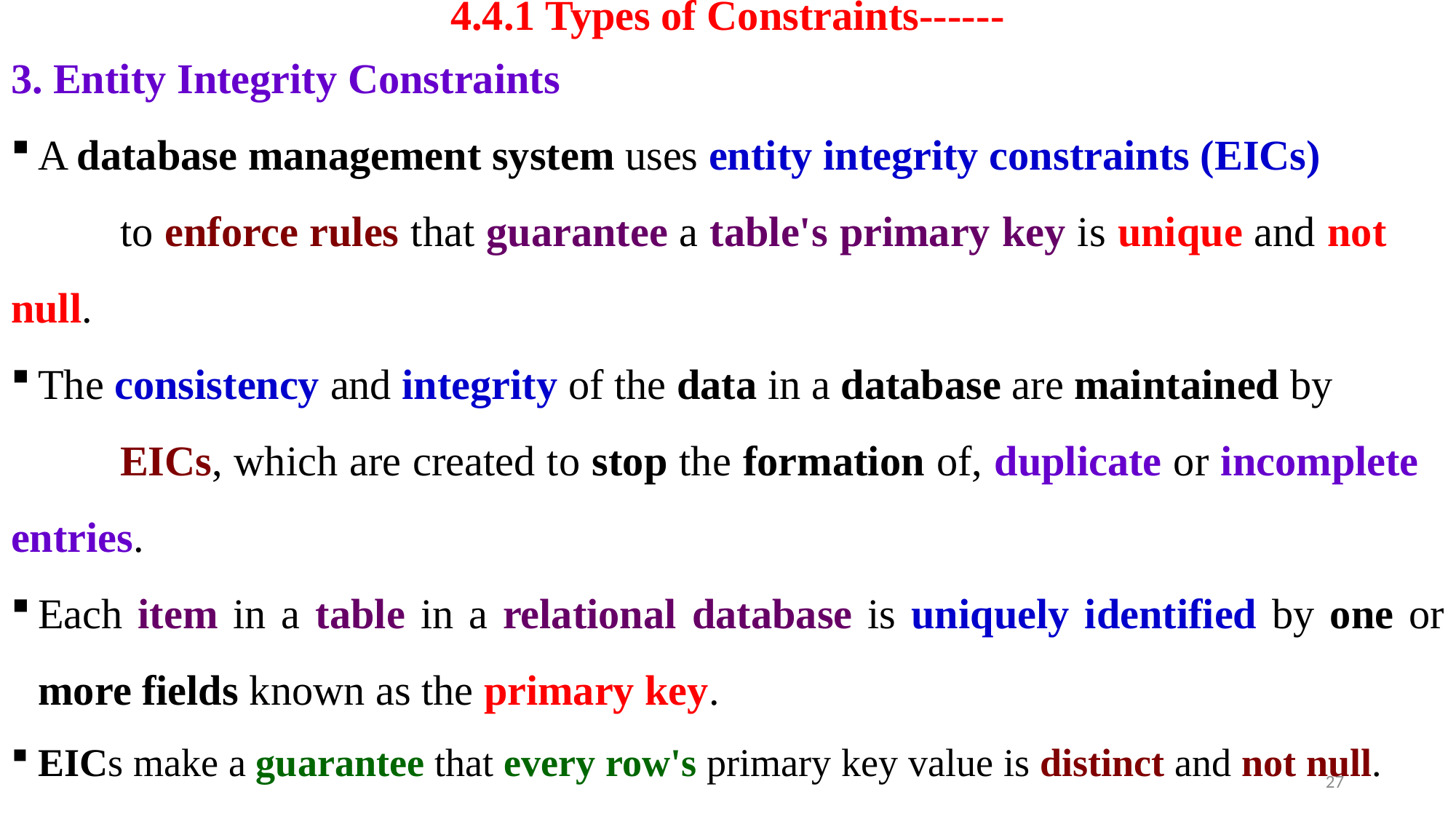

# 4.4.1 Types of Constraints------
3. Entity Integrity Constraints
A database management system uses entity integrity constraints (EICs)
	to enforce rules that guarantee a table's primary key is unique and not 	null.
The consistency and integrity of the data in a database are maintained by
	EICs, which are created to stop the formation of, duplicate or incomplete 	entries.
Each item in a table in a relational database is uniquely identified by one or more fields known as the primary key.
EICs make a guarantee that every row's primary key value is distinct and not null.

27